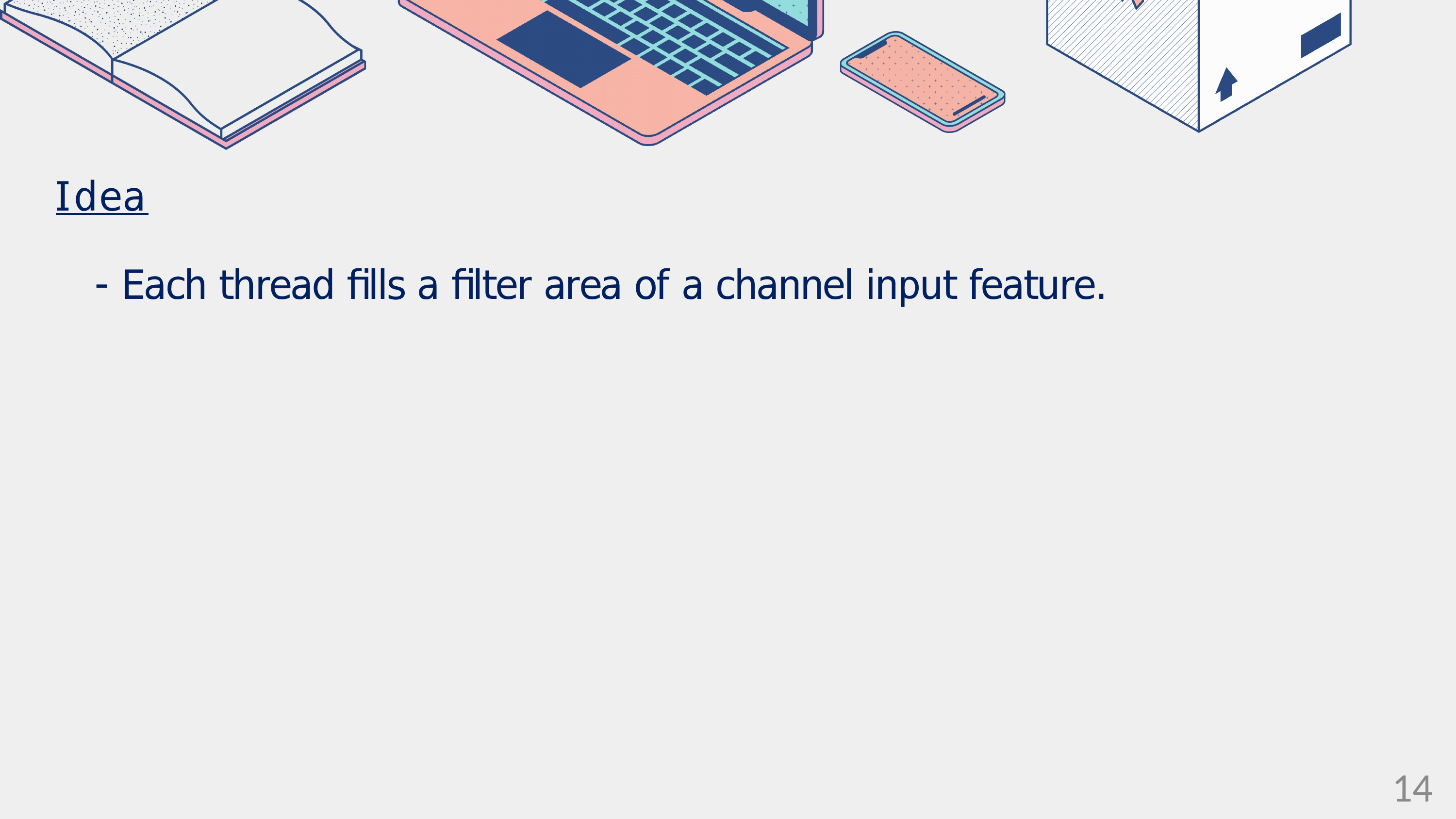

Idea
- Each thread fills a filter area of a channel input feature.
14